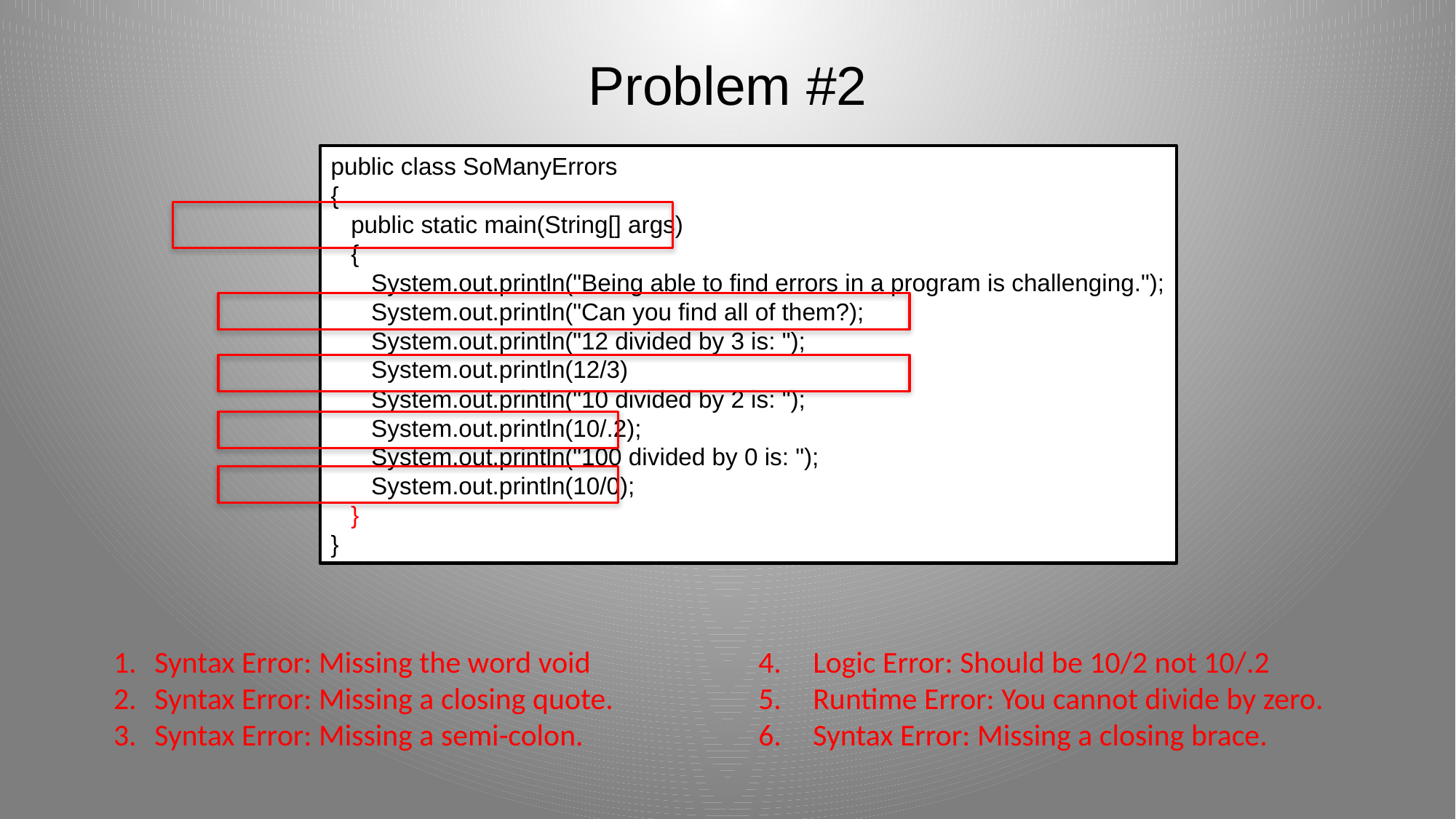

# Problem #2
public class SoManyErrors
{
   public static main(String[] args)
   {
      System.out.println("Being able to find errors in a program is challenging.");
      System.out.println("Can you find all of them?);
      System.out.println("12 divided by 3 is: ");
      System.out.println(12/3)
      System.out.println("10 divided by 2 is: ");
      System.out.println(10/.2);
      System.out.println("100 divided by 0 is: ");
      System.out.println(10/0);
   }
}

Syntax Error: Missing the word void
Syntax Error: Missing a closing quote.
Syntax Error: Missing a semi-colon.
Logic Error: Should be 10/2 not 10/.2
Runtime Error: You cannot divide by zero.
Syntax Error: Missing a closing brace.